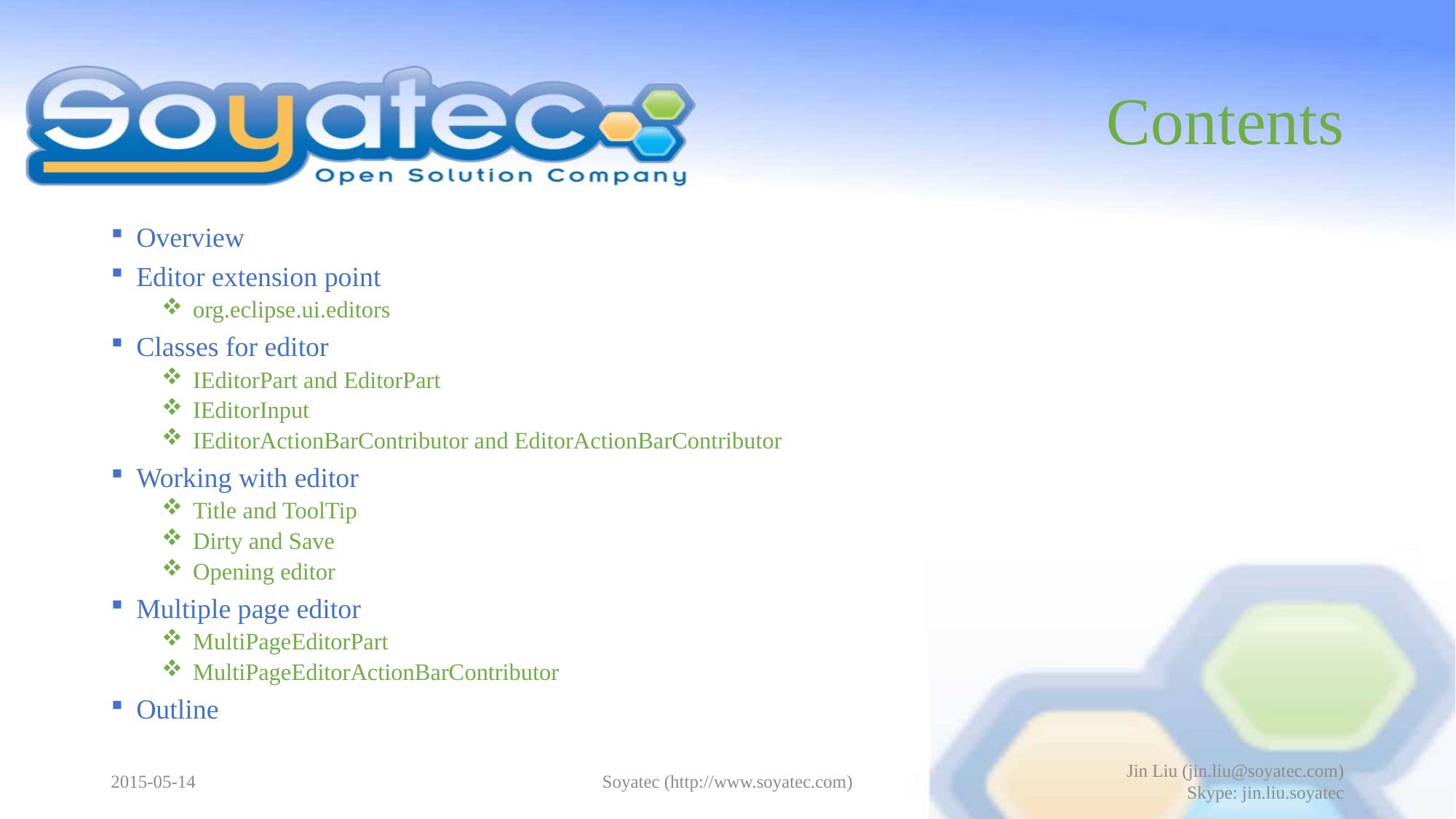

# Contents
Overview
Editor extension point
 org.eclipse.ui.editors
Classes for editor
 IEditorPart and EditorPart
 IEditorInput
 IEditorActionBarContributor and EditorActionBarContributor
Working with editor
 Title and ToolTip
 Dirty and Save
 Opening editor
Multiple page editor
 MultiPageEditorPart
 MultiPageEditorActionBarContributor
Outline
2015-05-14
Soyatec (http://www.soyatec.com)
Jin Liu (jin.liu@soyatec.com)
Skype: jin.liu.soyatec